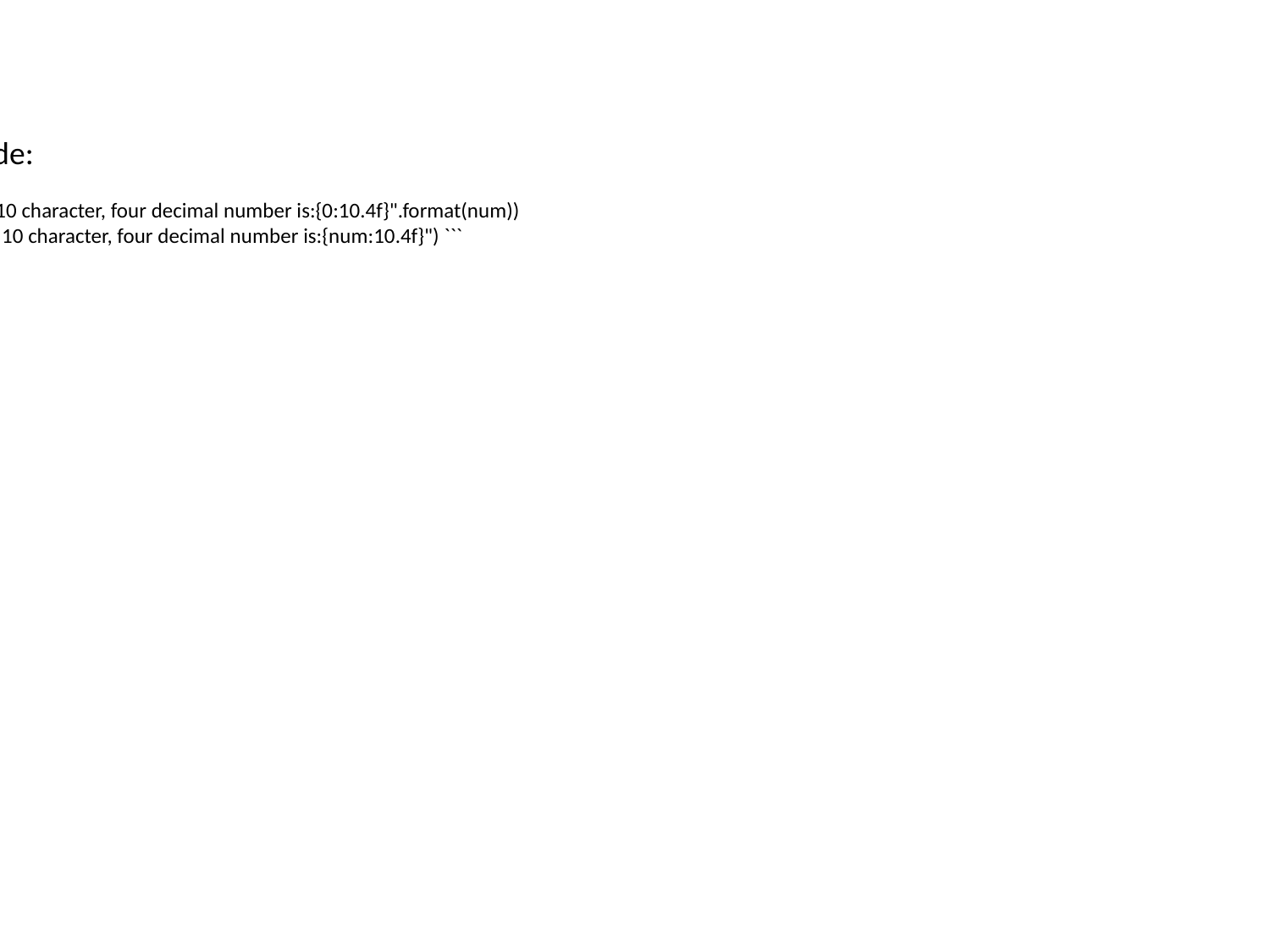

Python Code:
``` num = 23.45
 `````` print("My 10 character, four decimal number is:{0:10.4f}".format(num))
 `````` print(f"My 10 character, four decimal number is:{num:10.4f}") ```